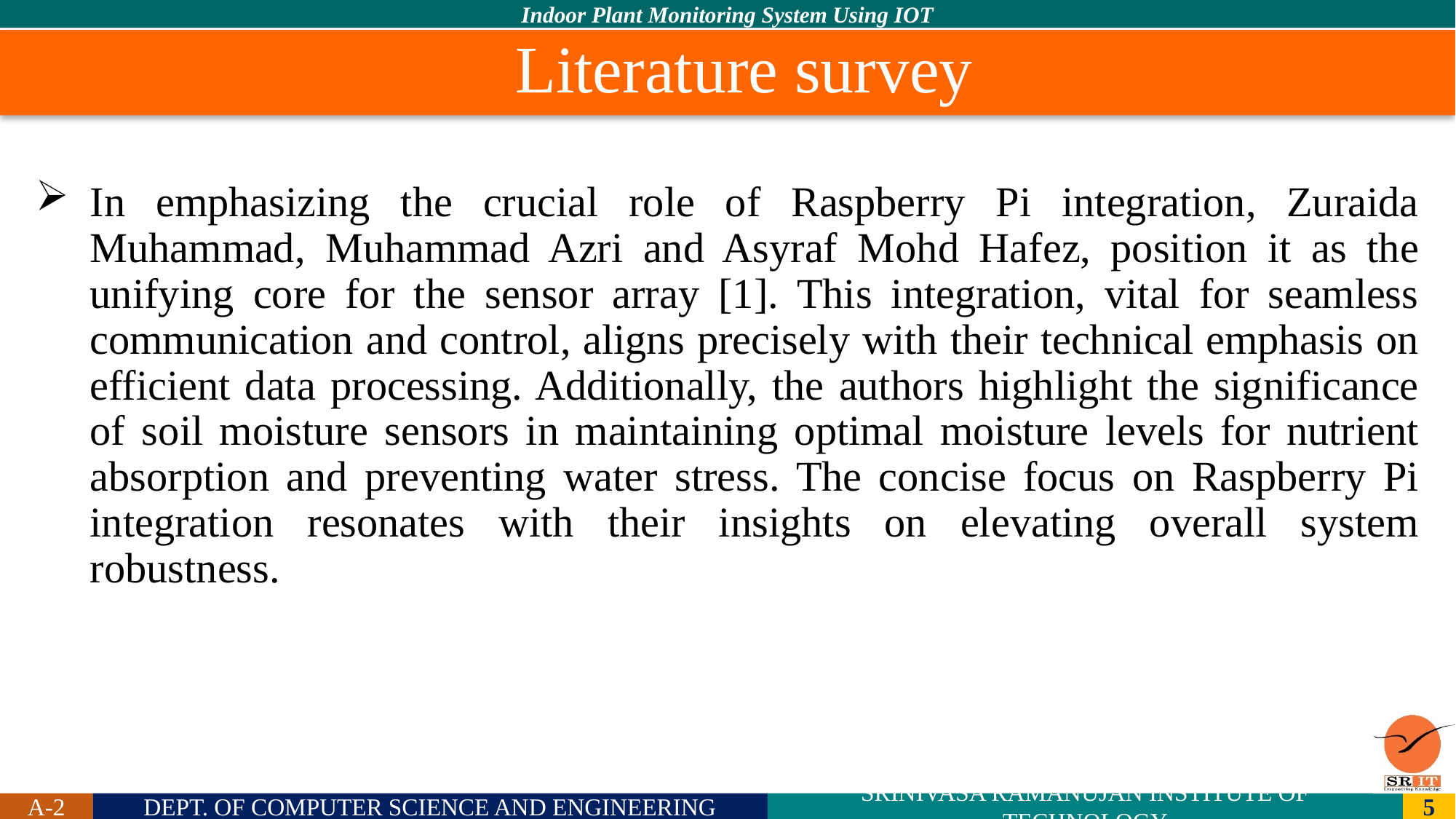

# Literature survey
In emphasizing the crucial role of Raspberry Pi integration, Zuraida Muhammad, Muhammad Azri and Asyraf Mohd Hafez, position it as the unifying core for the sensor array [1]. This integration, vital for seamless communication and control, aligns precisely with their technical emphasis on efficient data processing. Additionally, the authors highlight the significance of soil moisture sensors in maintaining optimal moisture levels for nutrient absorption and preventing water stress. The concise focus on Raspberry Pi integration resonates with their insights on elevating overall system robustness.